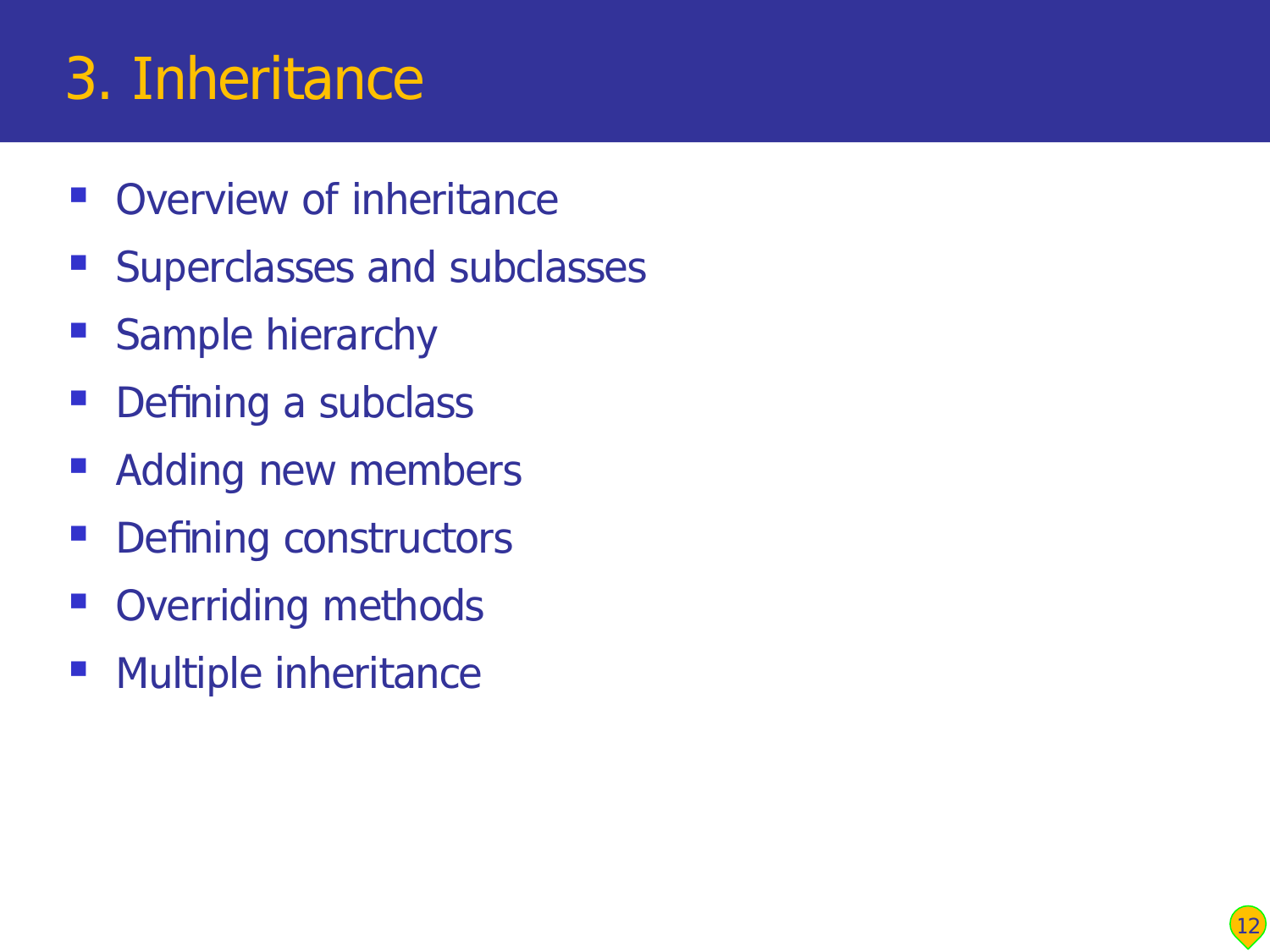

# 3. Inheritance
Overview of inheritance
Superclasses and subclasses
Sample hierarchy
Defining a subclass
Adding new members
Defining constructors
Overriding methods
Multiple inheritance

12